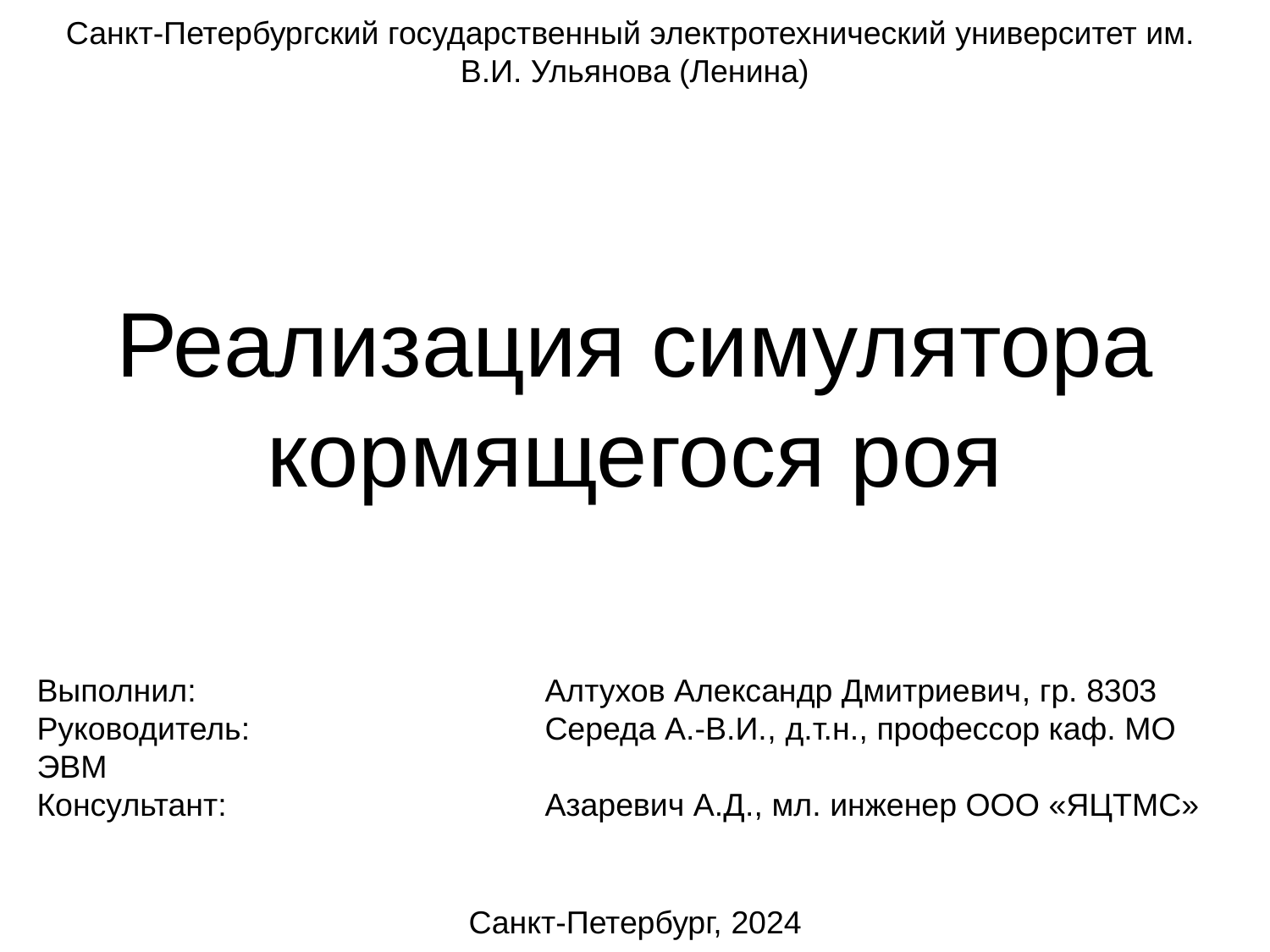

Санкт-Петербургский государственный электротехнический университет им.
В.И. Ульянова (Ленина)
# Реализация симулятора кормящегося роя
Выполнил: 			Алтухов Александр Дмитриевич, гр. 8303
Руководитель:			Середа А.-В.И., д.т.н., профессор каф. МО ЭВМ
Консультант:                         	Азаревич А.Д., мл. инженер ООО «ЯЦТМС»
Санкт-Петербург, 2024